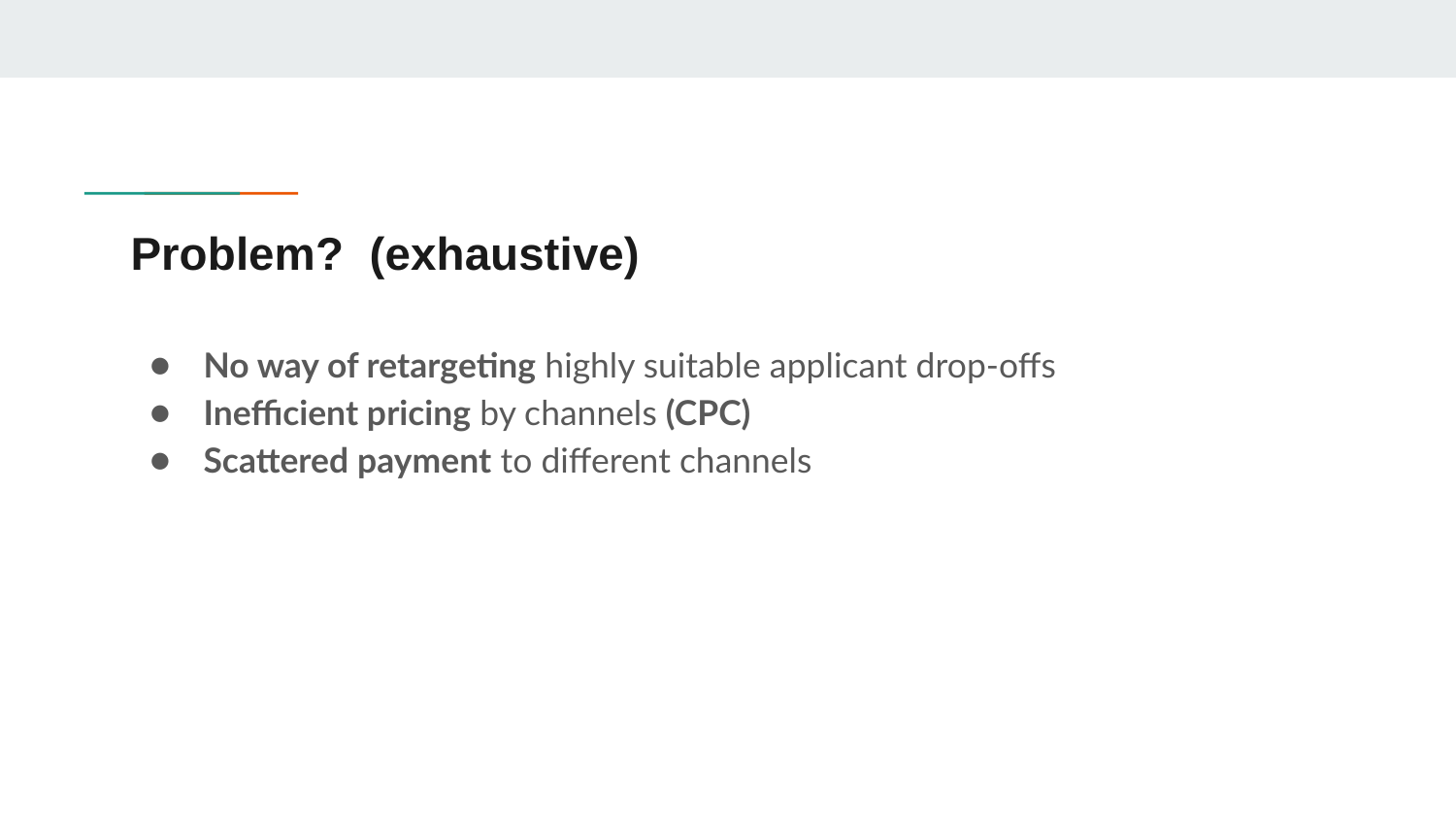

# Problem?  (exhaustive)

No way of retargeting highly suitable applicant drop-offs
Inefficient pricing by channels (CPC)
Scattered payment to different channels